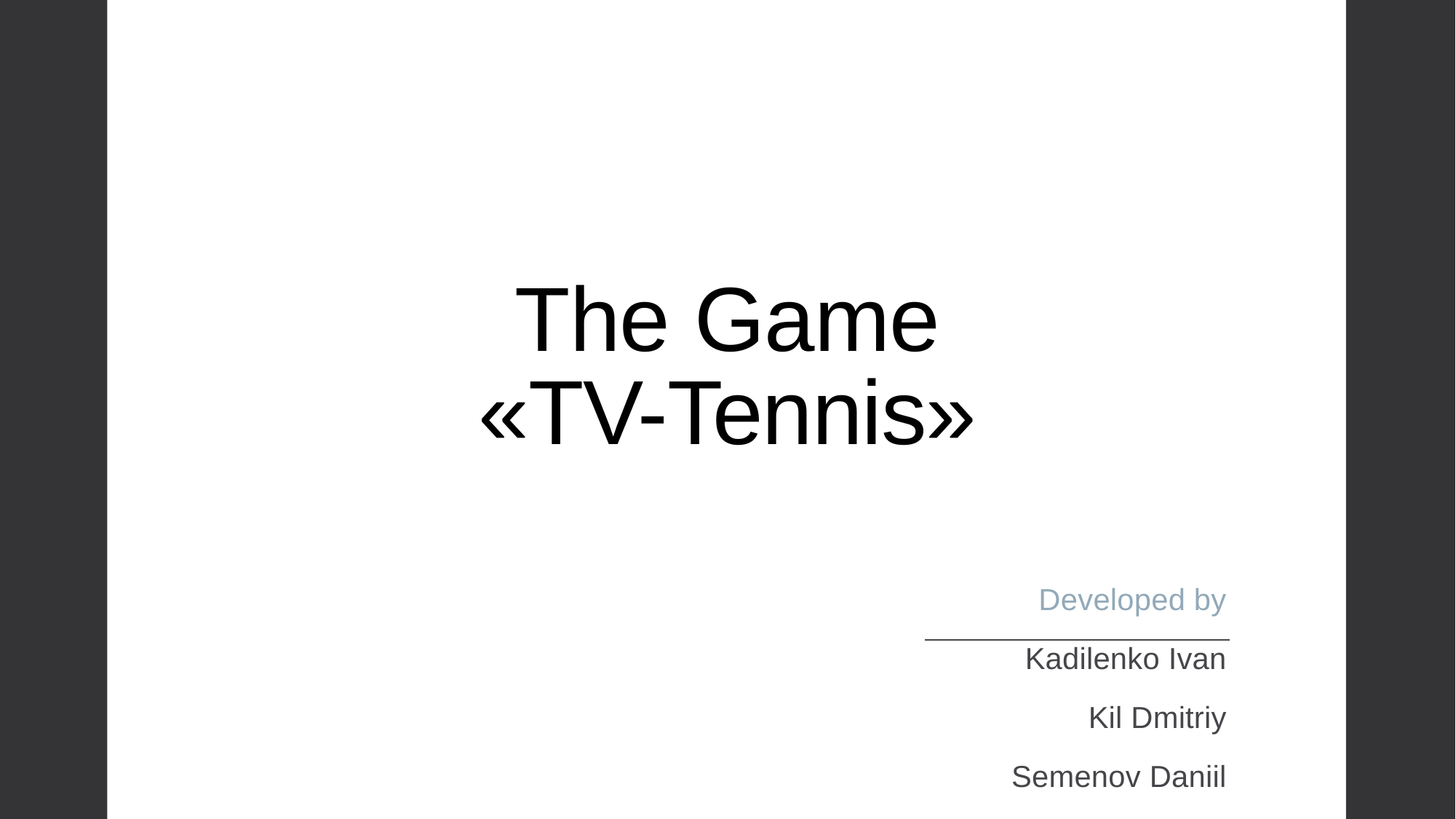

# The Game «TV-Tennis»
Developed by
Kadilenko Ivan
Kil Dmitriy
Semenov Daniil